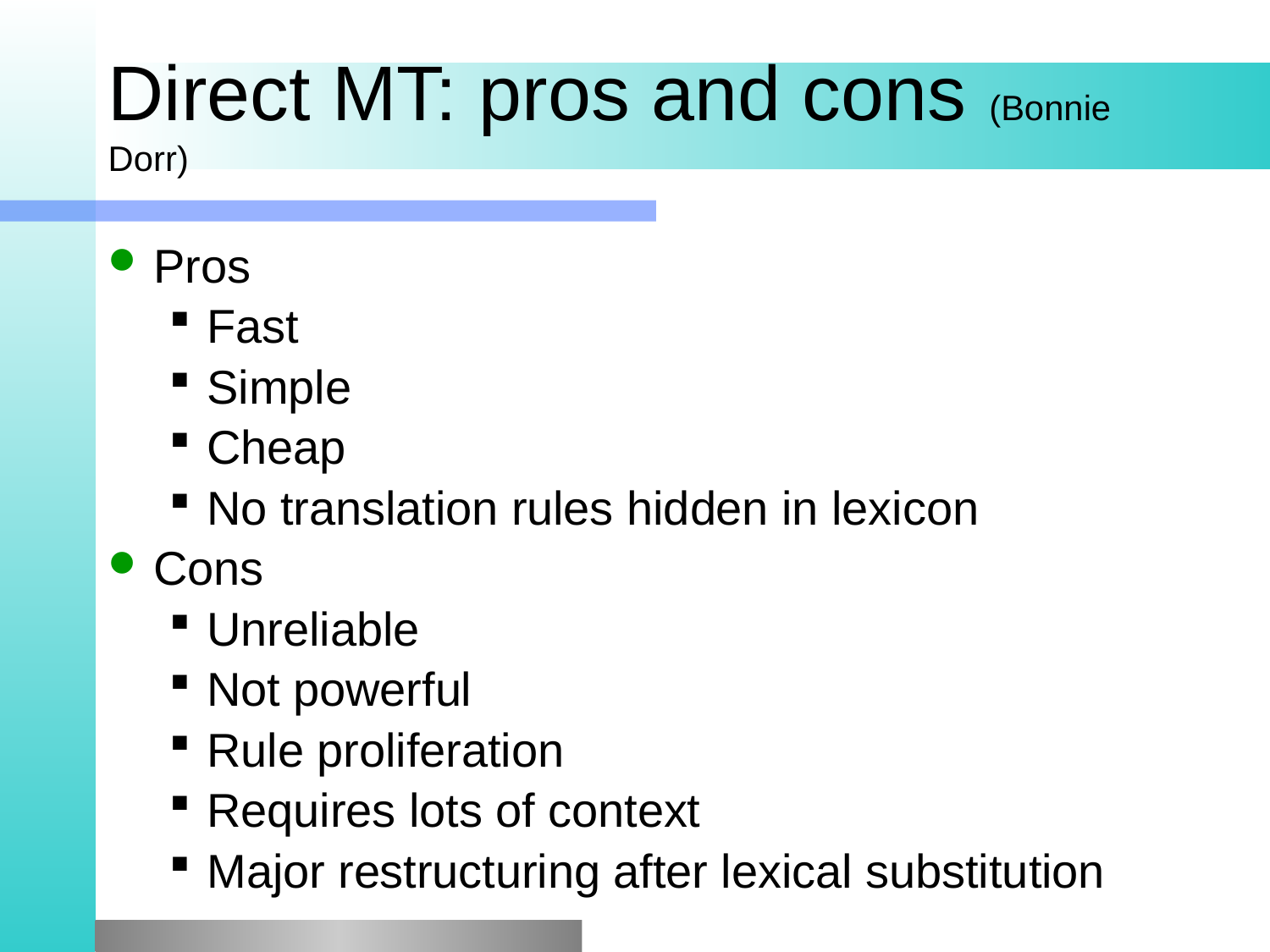

# Direct MT: pros and cons (Bonnie Dorr)
Pros
Fast
Simple
Cheap
No translation rules hidden in lexicon
Cons
Unreliable
Not powerful
Rule proliferation
Requires lots of context
Major restructuring after lexical substitution